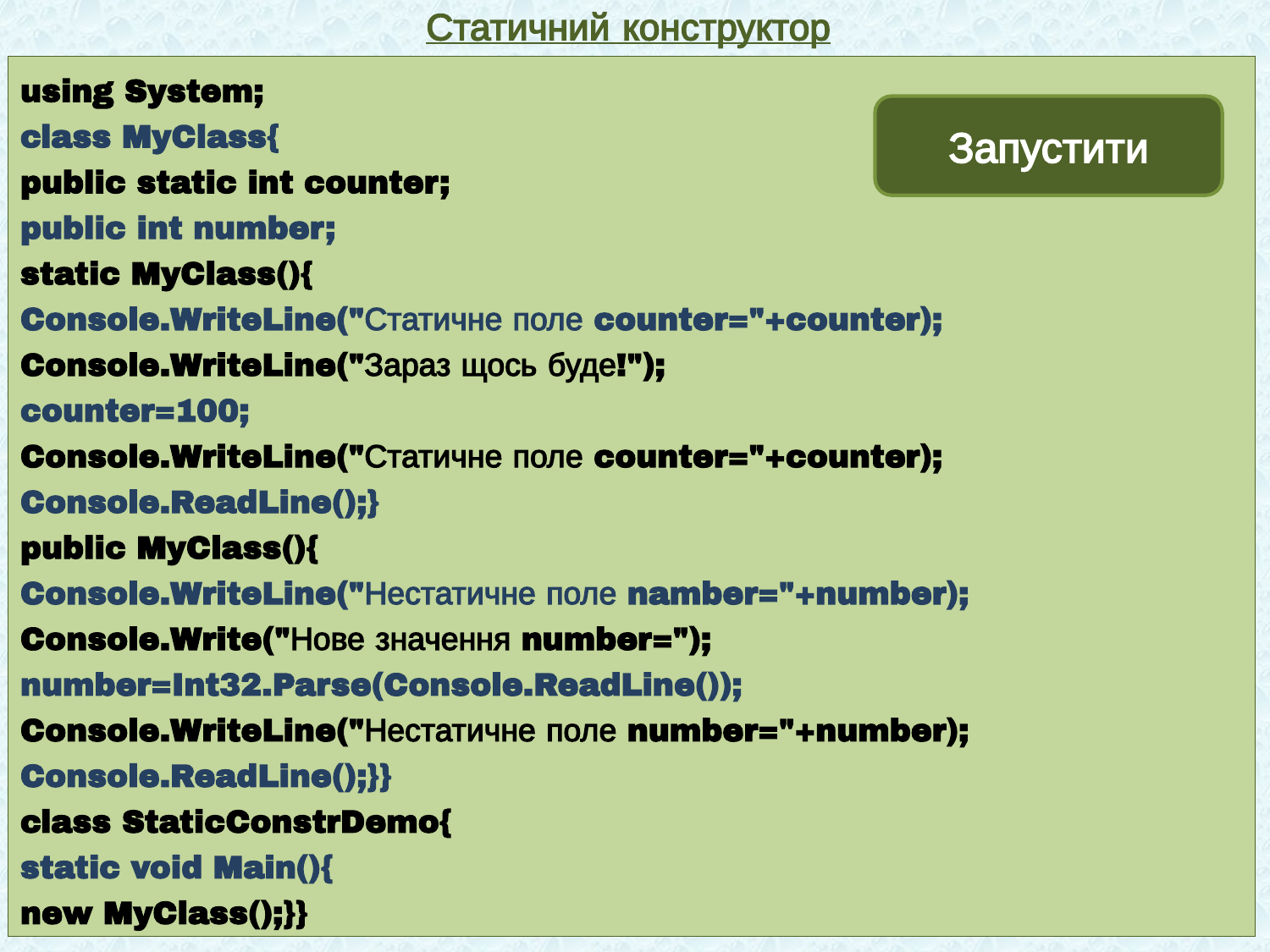

Статичний конструктор
using System;
class MyClass{
public static int counter;
public int number;
static MyClass(){
Console.WriteLine("Статичне поле counter="+counter);
Console.WriteLine("Зараз щось буде!");
counter=100;
Console.WriteLine("Статичне поле counter="+counter);
Console.ReadLine();}
public MyClass(){
Console.WriteLine("Нестатичне поле namber="+number);
Console.Write("Нове значення number=");
number=Int32.Parse(Console.ReadLine());
Console.WriteLine("Нестатичне поле number="+number);
Console.ReadLine();}}
class StaticConstrDemo{
static void Main(){
new MyClass();}}
Запустити